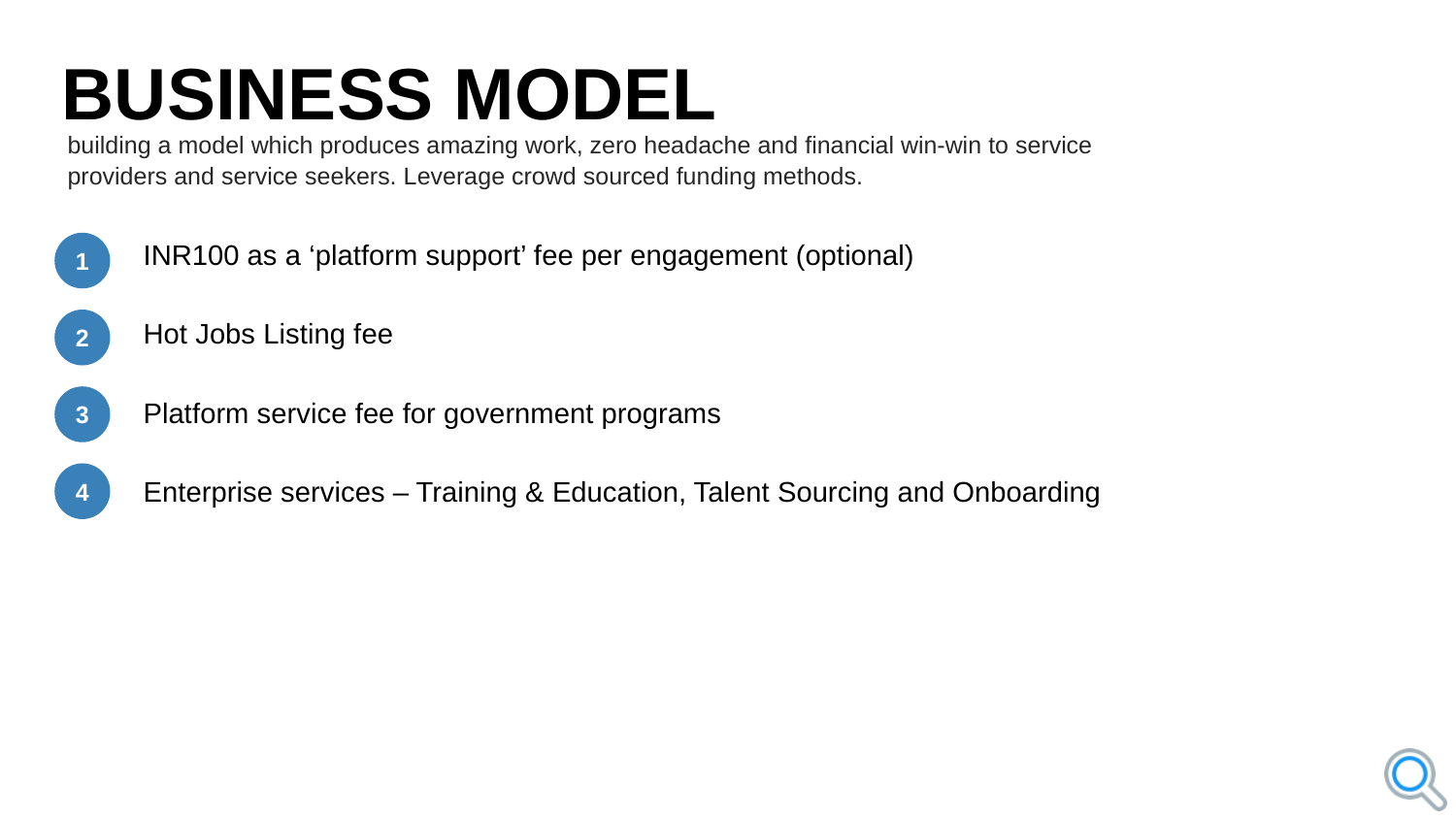

BUSINESS MODEL
building a model which produces amazing work, zero headache and financial win-win to service providers and service seekers. Leverage crowd sourced funding methods.
INR100 as a ‘platform support’ fee per engagement (optional)
1
Hot Jobs Listing fee
2
Platform service fee for government programs
3
4
Enterprise services – Training & Education, Talent Sourcing and Onboarding